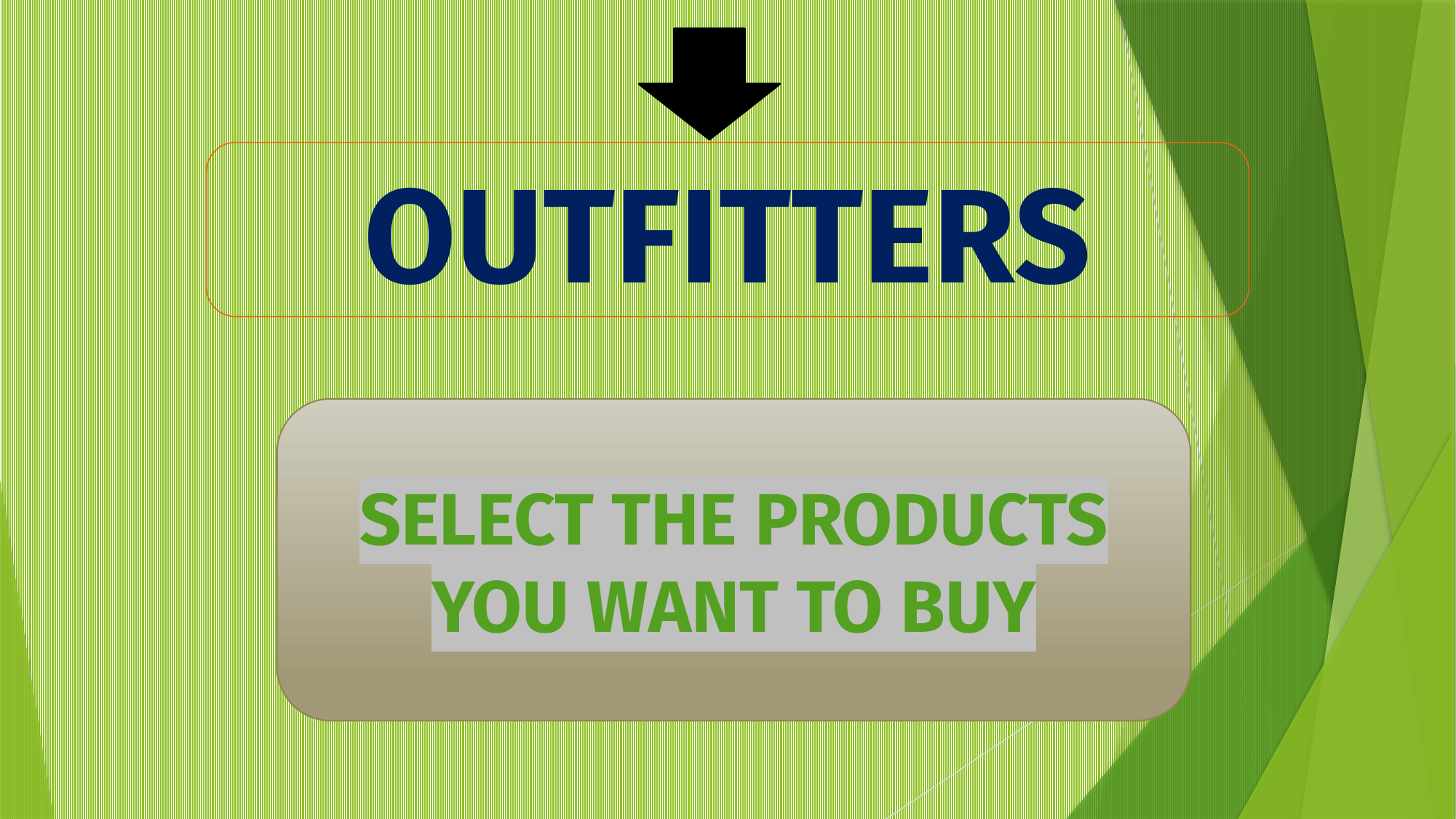

OUTFITTERS
SELECT THE PRODUCTS YOU WANT TO BUY